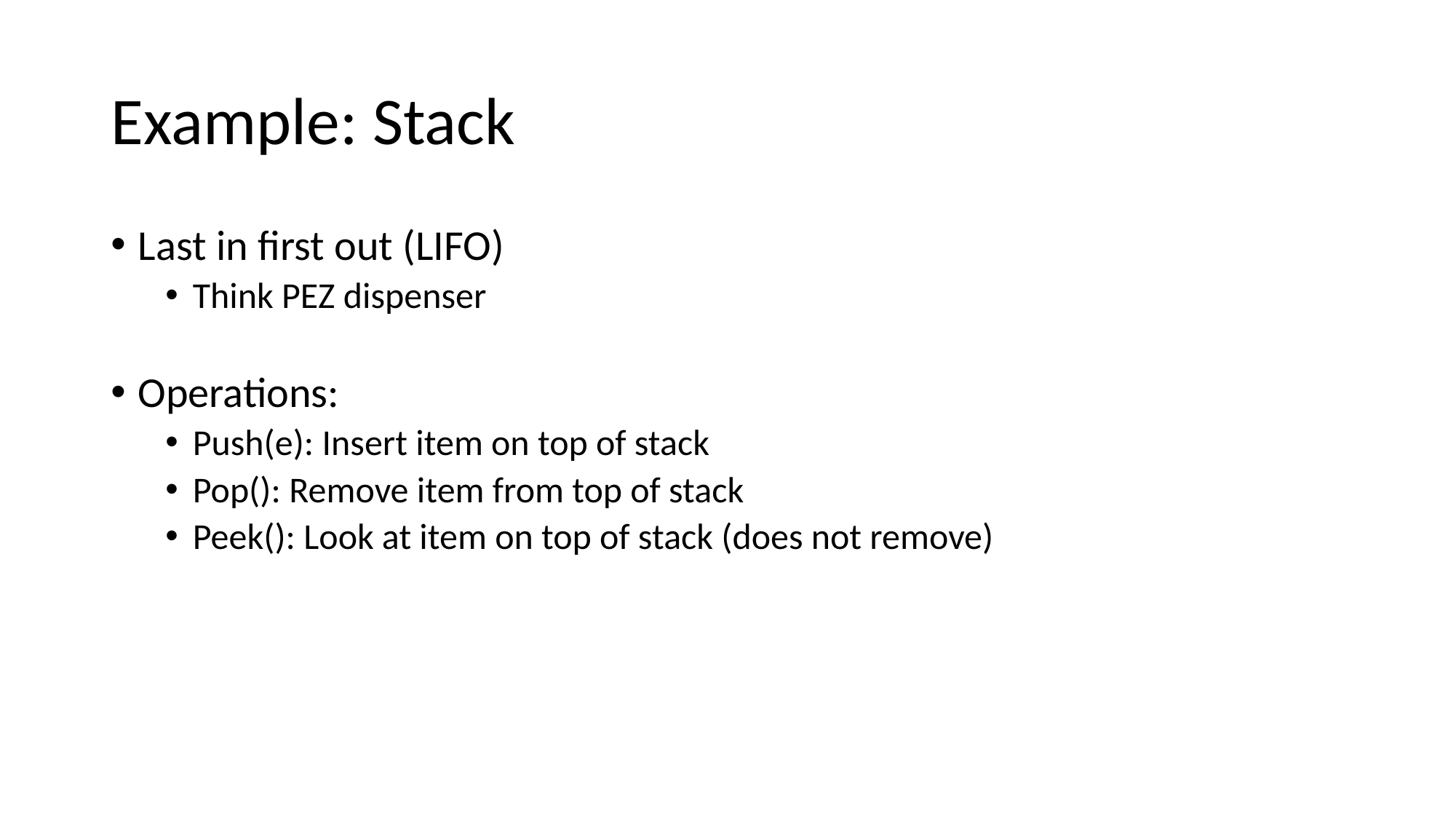

# Example: Stack
Last in first out (LIFO)
Think PEZ dispenser
Operations:
Push(e): Insert item on top of stack
Pop(): Remove item from top of stack
Peek(): Look at item on top of stack (does not remove)